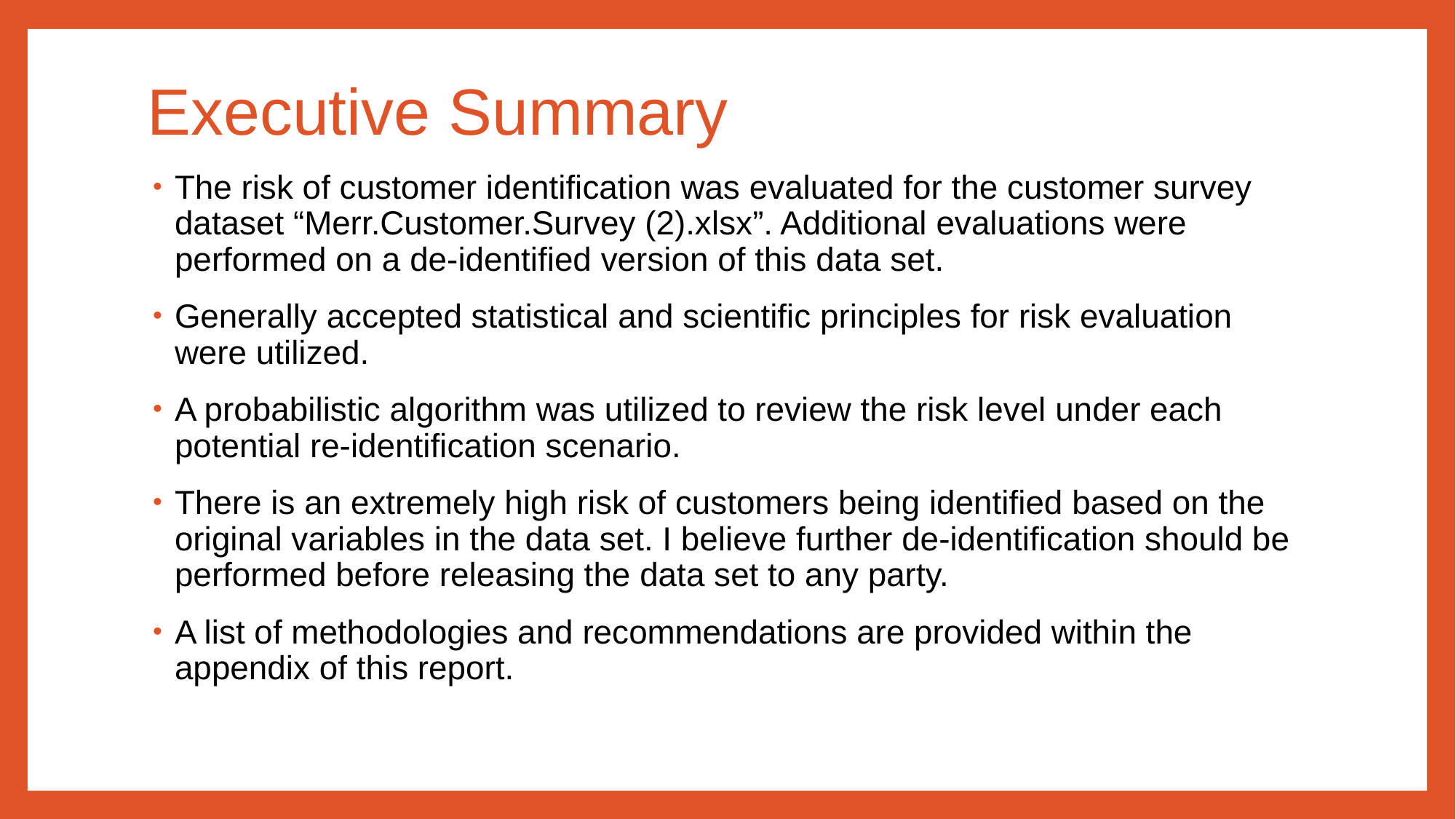

# Executive Summary
The risk of customer identification was evaluated for the customer survey dataset “Merr.Customer.Survey (2).xlsx”. Additional evaluations were performed on a de-identified version of this data set.
Generally accepted statistical and scientific principles for risk evaluation were utilized.
A probabilistic algorithm was utilized to review the risk level under each potential re-identification scenario.
There is an extremely high risk of customers being identified based on the original variables in the data set. I believe further de-identification should be performed before releasing the data set to any party.
A list of methodologies and recommendations are provided within the appendix of this report.